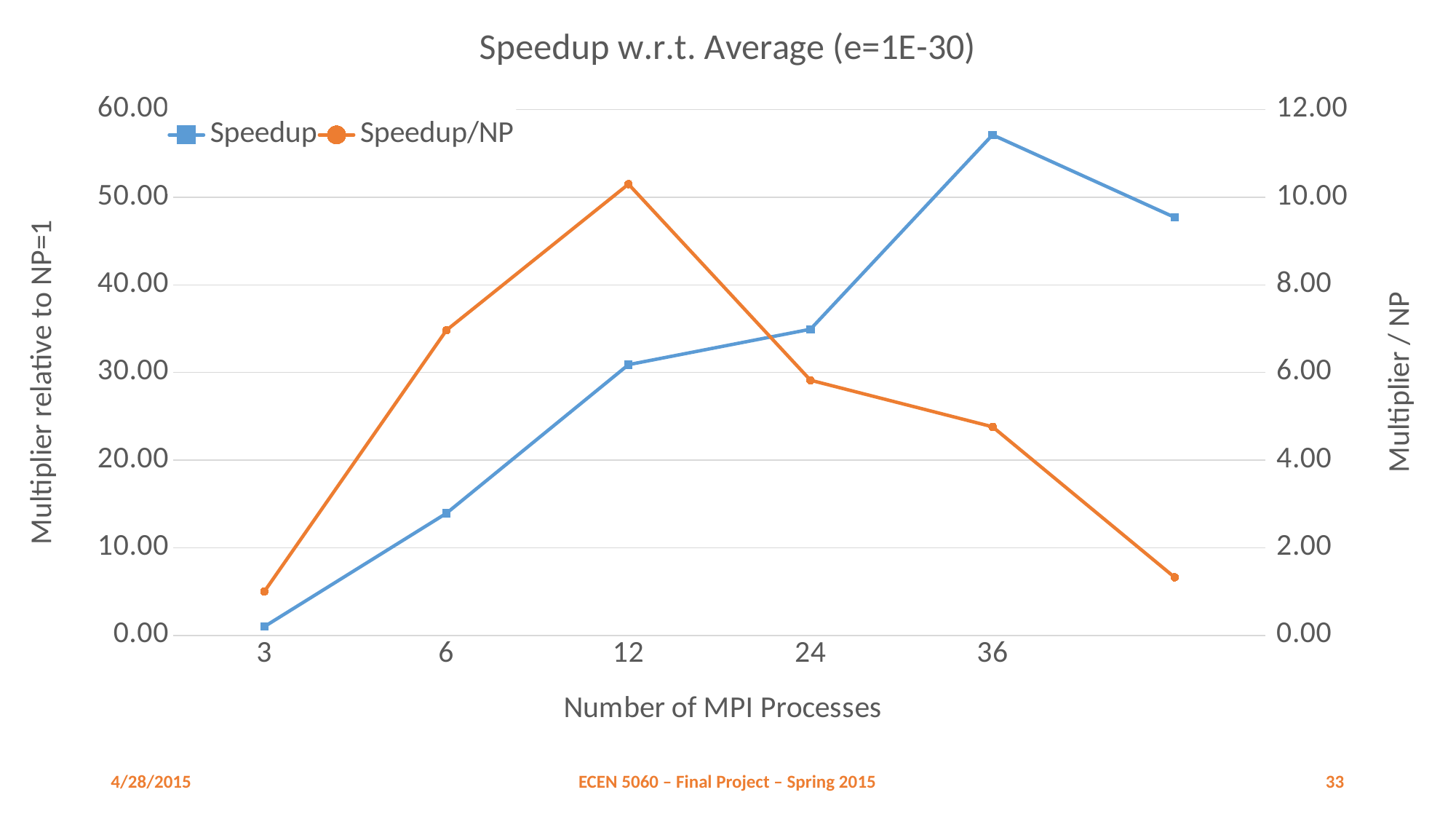

### Chart: Speedup w.r.t. Average (e=1E-30)

| Category |  |  |
|---|---|---|
| 3 | 1.0 | 1.0 |
| 6 | 13.927306862401046 | 6.963653431200523 |
| 12 | 30.893501710107792 | 10.297833903369265 |
| 24 | 34.93299979740513 | 5.8221666329008555 |
| 36 | 57.114680782035286 | 4.759556731836274 |
4/28/2015
ECEN 5060 – Final Project – Spring 2015
33